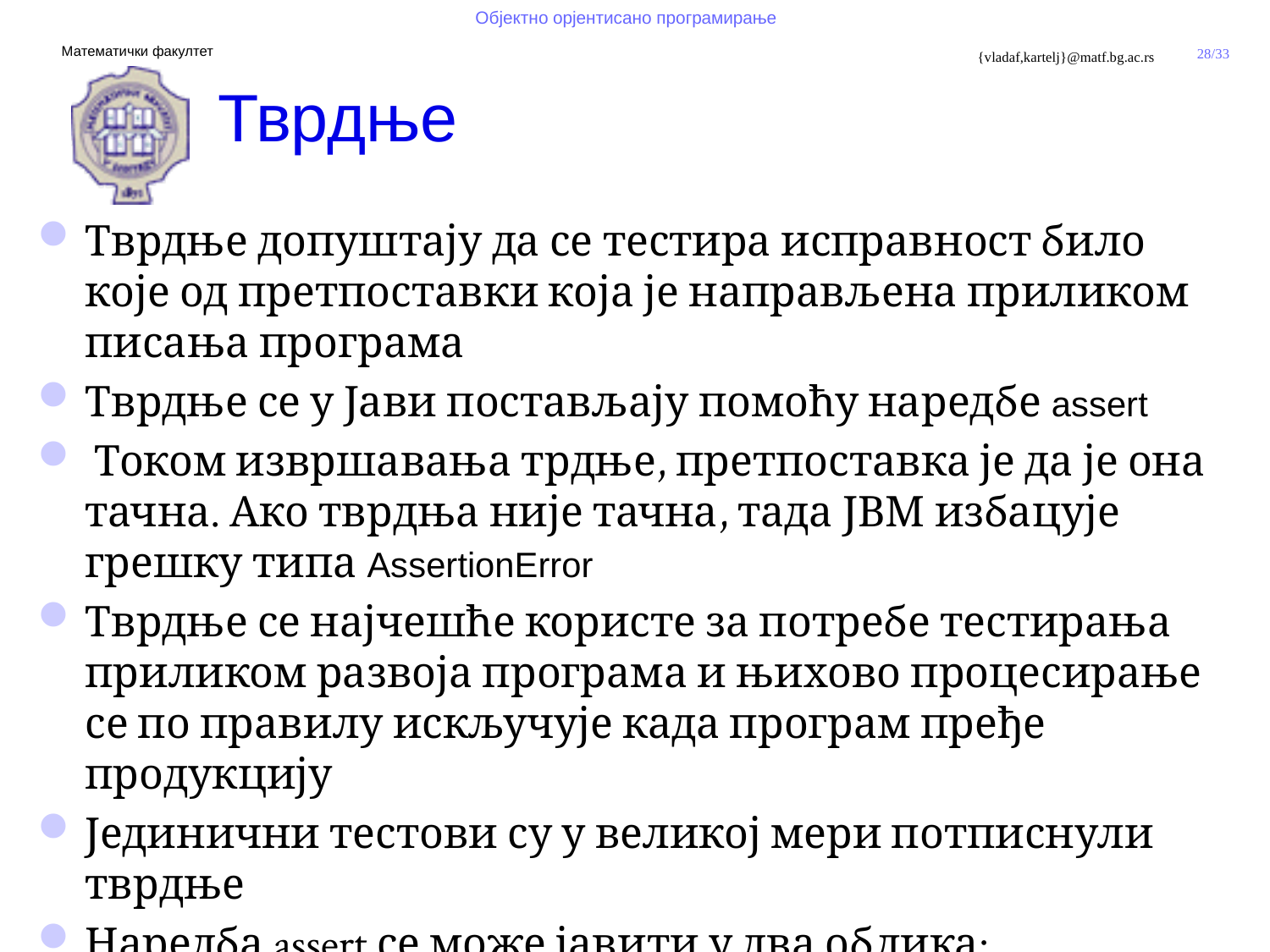

# Тврдње
Тврдње допуштају да се тестира исправност било које од претпоставки која је направљена приликом писања програма
Тврдње се у Јави постављају помоћу наредбе assert
 Током извршавања трдње, претпоставка је да је она тачна. Ако тврдња није тачна, тада ЈВМ избацује грешку типа AssertionError
Тврдње се најчешће користе за потребе тестирања приликом развоја програма и њихово процесирање се по правилу искључује када програм пређе продукцију
Јединични тестови су у великој мери потписнули тврдње
Наредба assert се може јавити у два облика:
		assert logicki-izraz;

		assert logicki-izraz : niska-izraz;